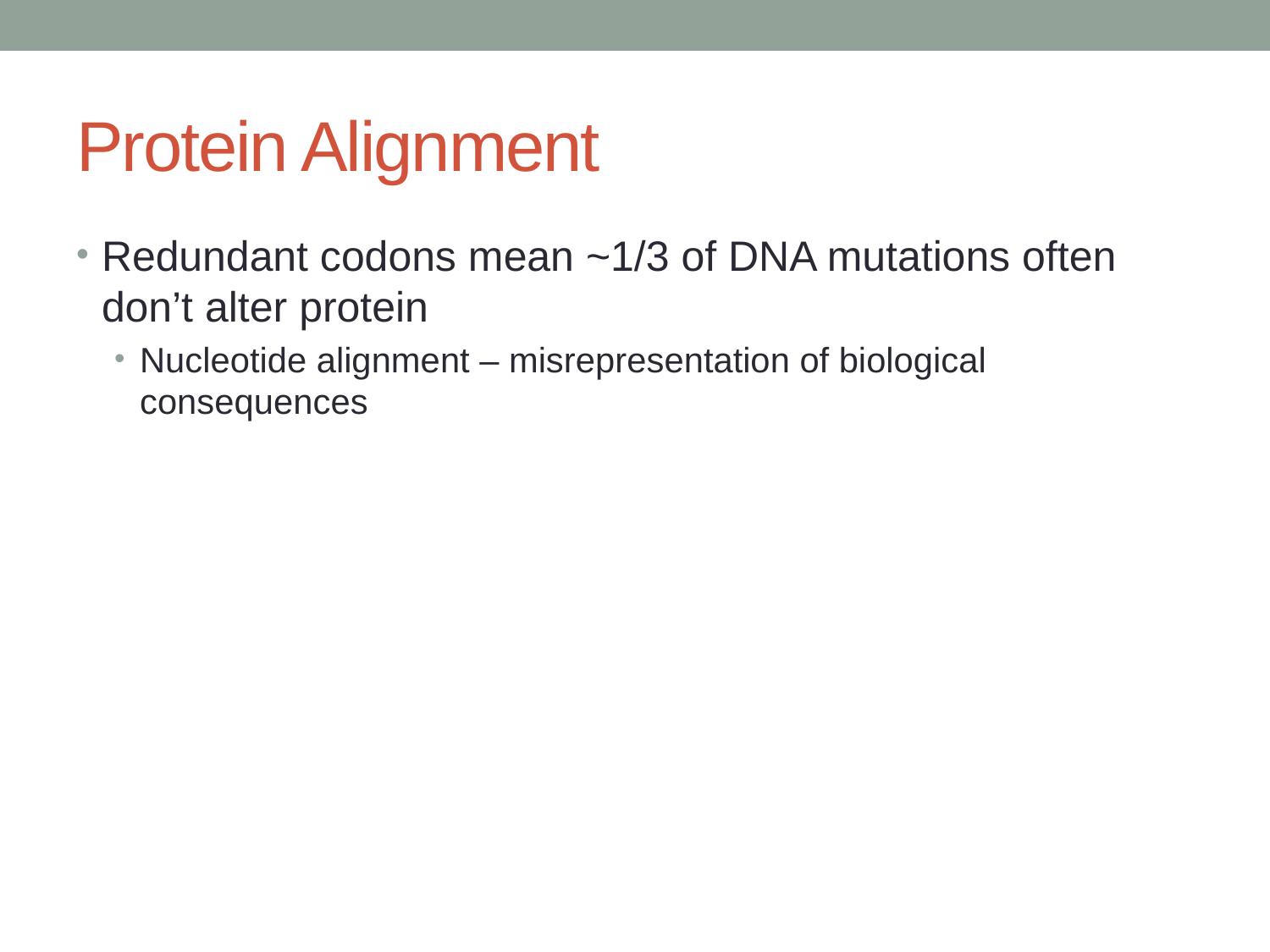

# Protein Alignment
Redundant codons mean ~1/3 of DNA mutations often don’t alter protein
Nucleotide alignment – misrepresentation of biological consequences